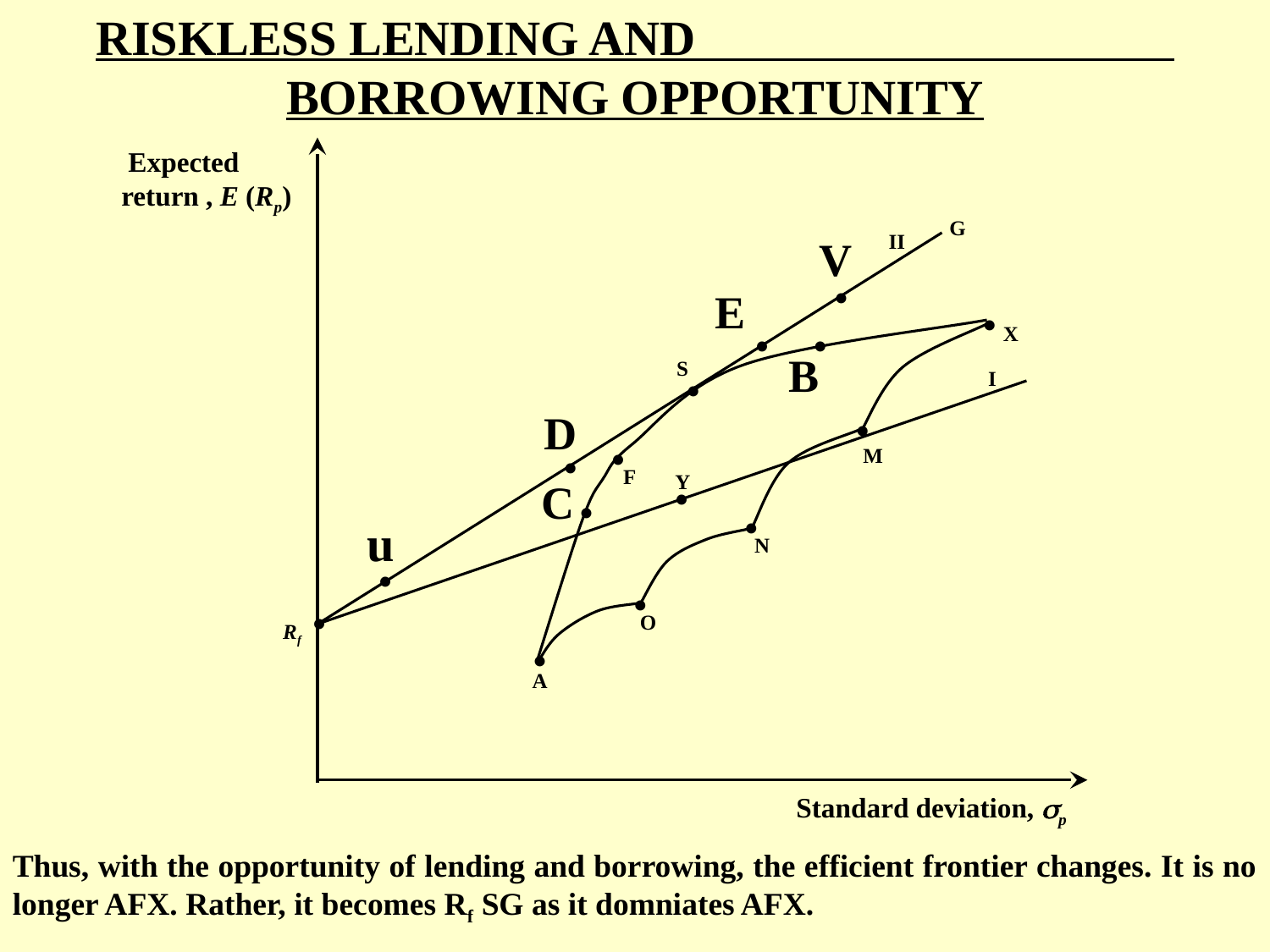

RISKLESS LENDING AND                                        BORROWING OPPORTUNITY
         Expected
        return , E (Rp)

G
II

V
•
E
•
X

•
•
B
S
I
•

D
•

M
   •
   •
F
Y
C
   •
   •
•
N
u

   •
•
O
 Rf

   •
•
A

Standard deviation, σp
Thus, with the opportunity of lending and borrowing, the efficient frontier changes. It is no longer AFX. Rather, it becomes Rf SG as it domniates AFX.